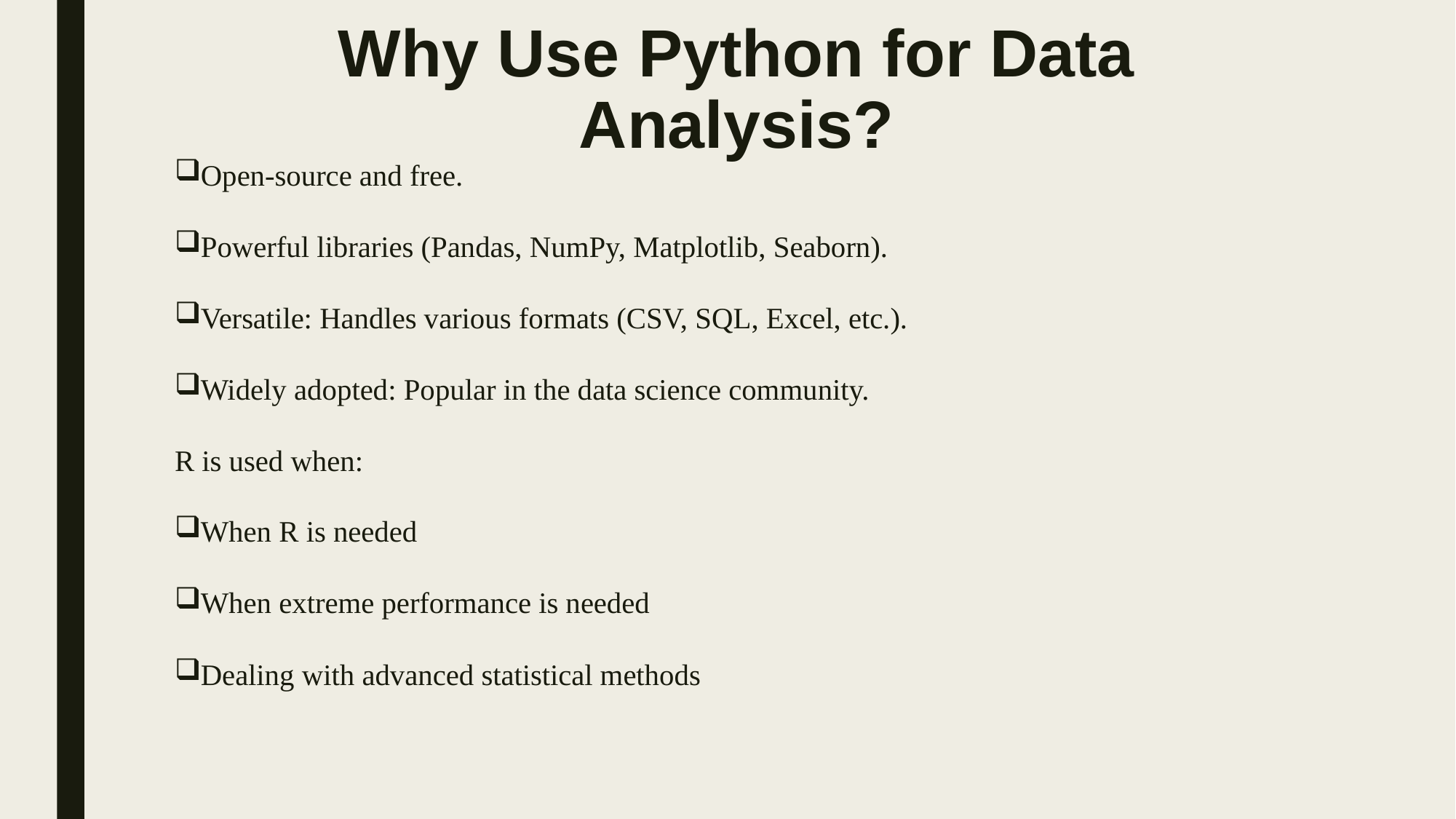

# Why Use Python for Data Analysis?
Open-source and free.
Powerful libraries (Pandas, NumPy, Matplotlib, Seaborn).
Versatile: Handles various formats (CSV, SQL, Excel, etc.).
Widely adopted: Popular in the data science community.
R is used when:
When R is needed
When extreme performance is needed
Dealing with advanced statistical methods